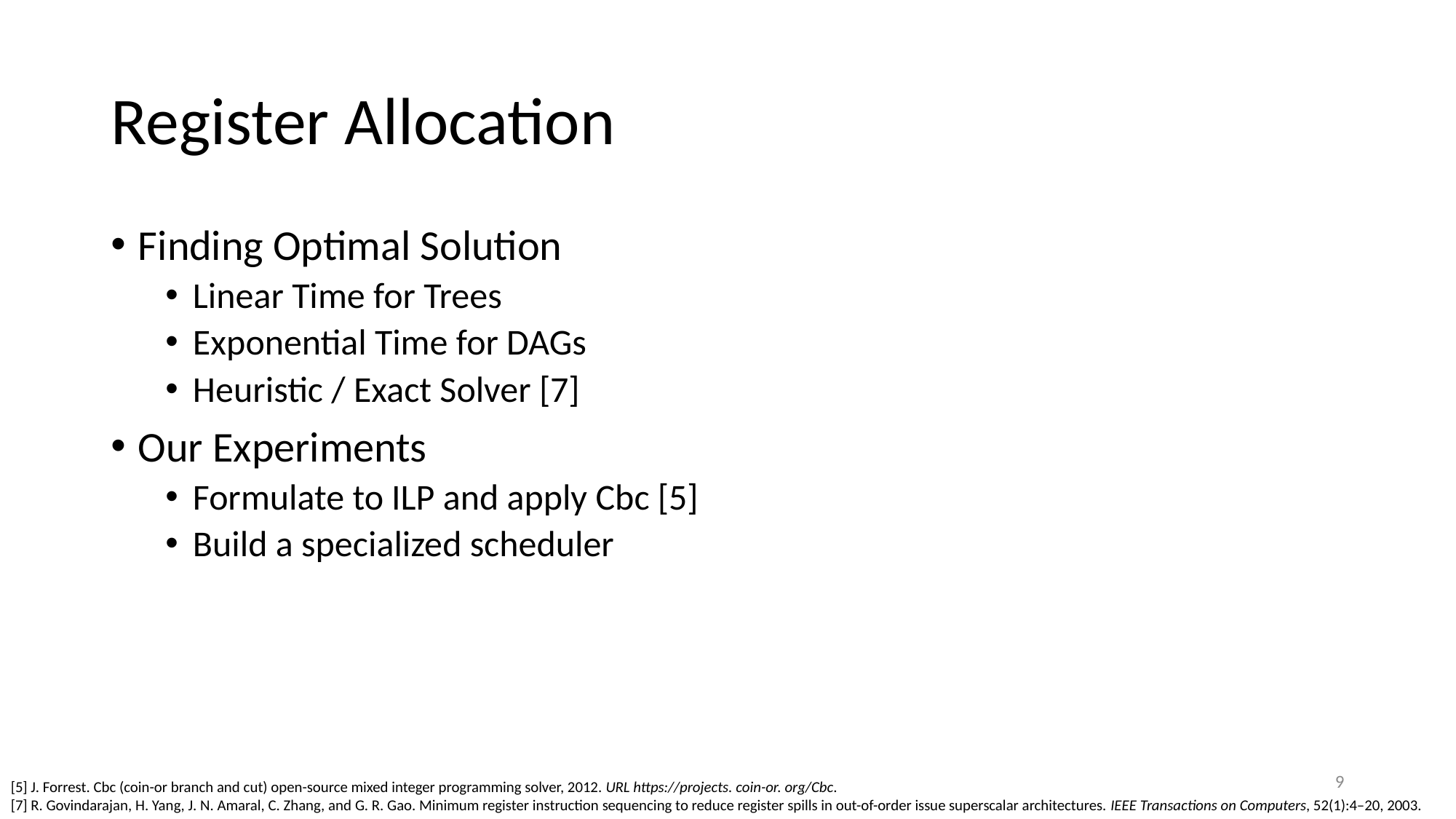

# Register Allocation
Finding Optimal Solution
Linear Time for Trees
Exponential Time for DAGs
Heuristic / Exact Solver [7]
Our Experiments
Formulate to ILP and apply Cbc [5]
Build a specialized scheduler

9
[5] J. Forrest. Cbc (coin-or branch and cut) open-source mixed integer programming solver, 2012. URL https://projects. coin-or. org/Cbc.
[7] R. Govindarajan, H. Yang, J. N. Amaral, C. Zhang, and G. R. Gao. Minimum register instruction sequencing to reduce register spills in out-of-order issue superscalar architectures. IEEE Transactions on Computers, 52(1):4–20, 2003.